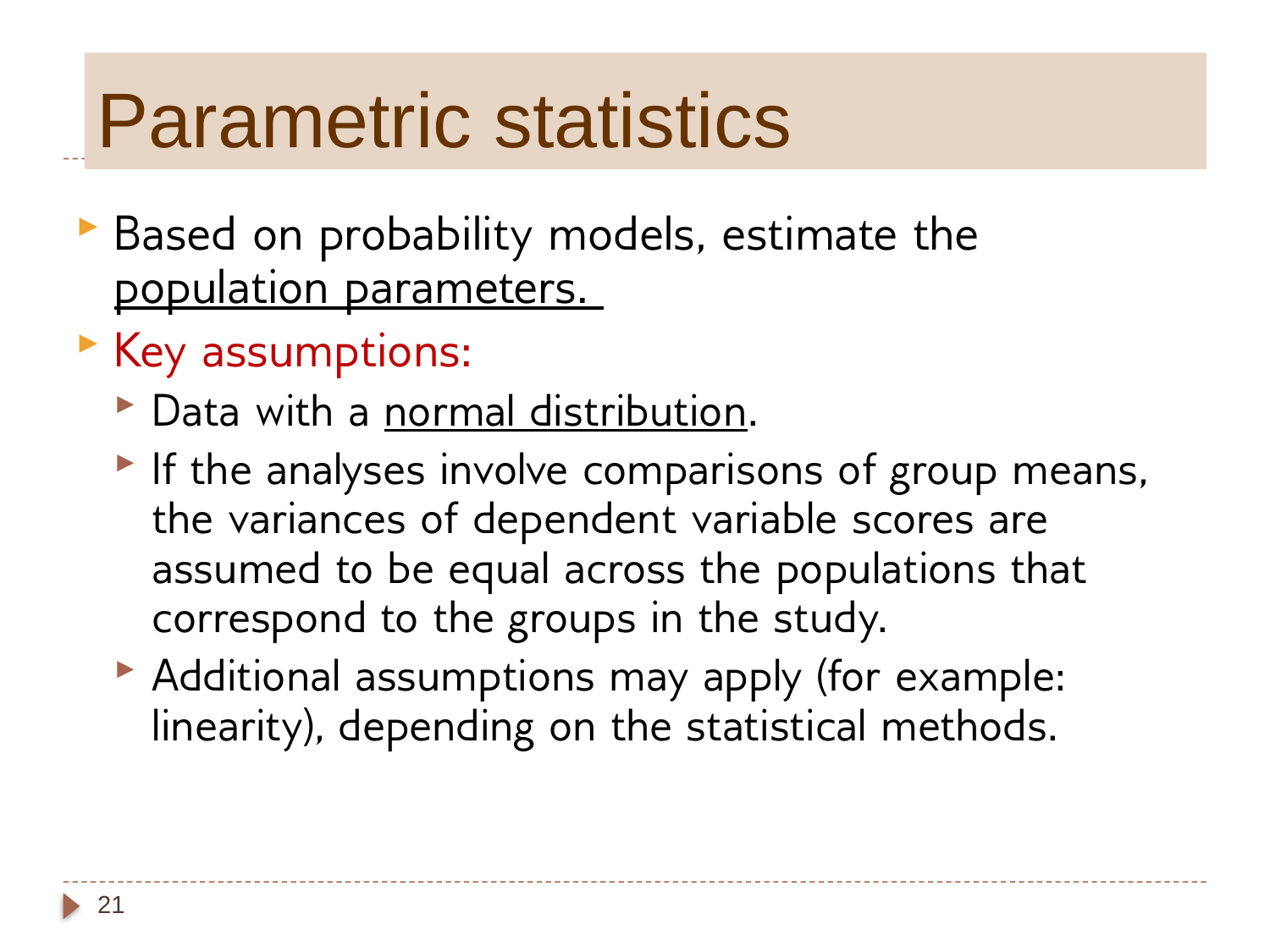

# Parametric statistics
Based on probability models, estimate the population parameters.
Key assumptions:
Data with a normal distribution.
If the analyses involve comparisons of group means, the variances of dependent variable scores are assumed to be equal across the populations that correspond to the groups in the study.
Additional assumptions may apply (for example: linearity), depending on the statistical methods.

21